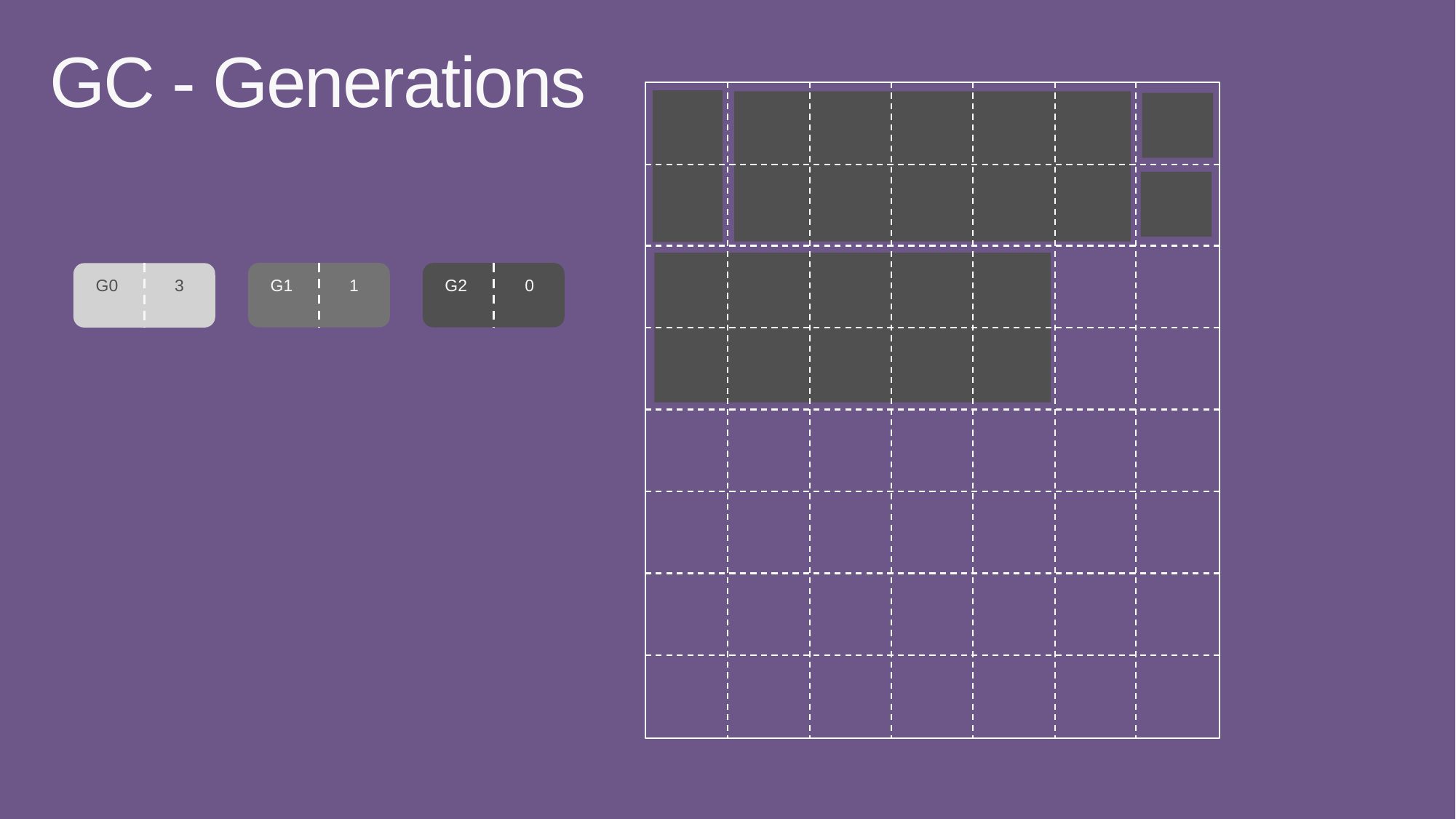

# GC - Generations

1
G1

G2
0

3
G0